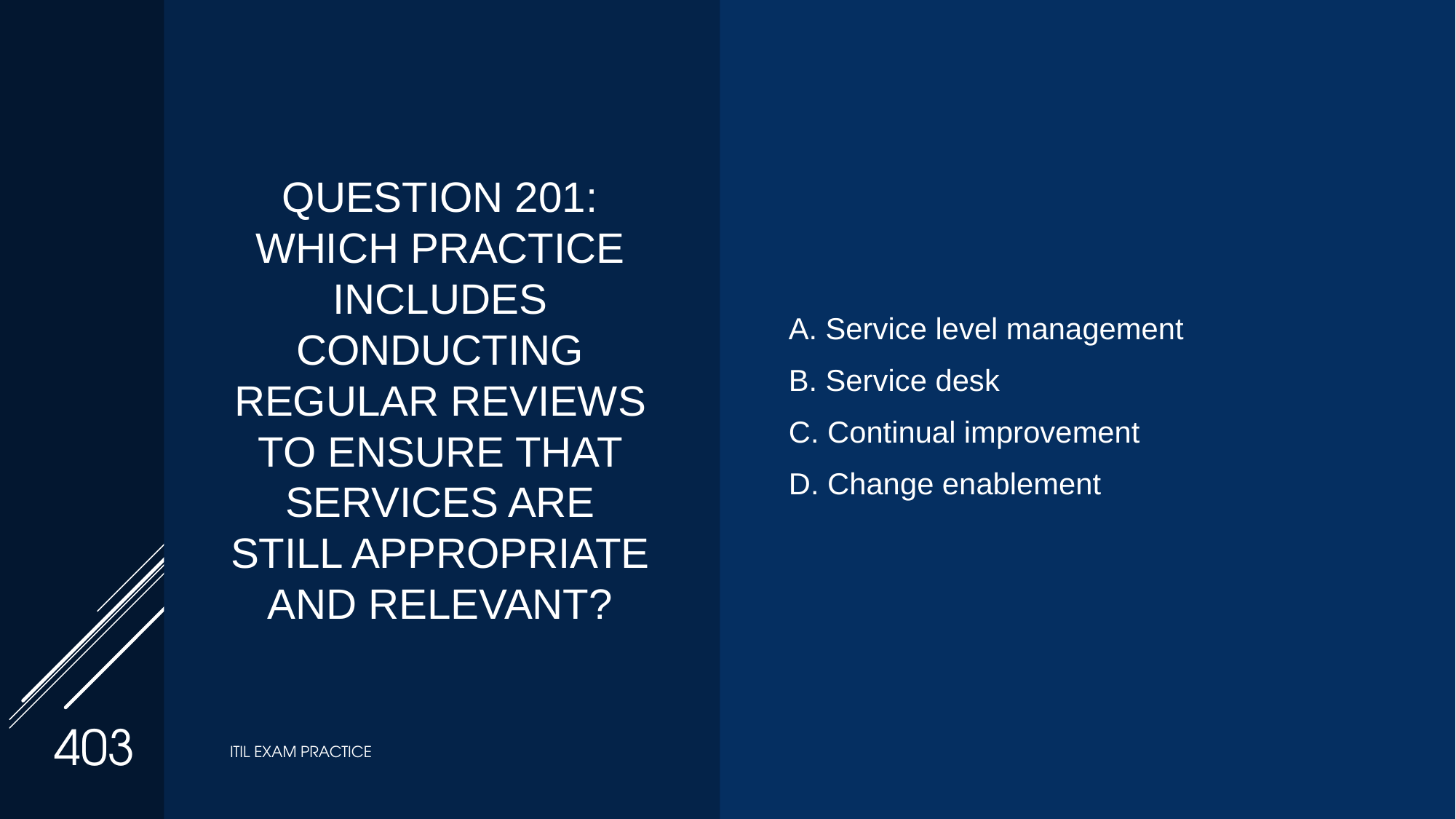

# Question 201: Which practice includes conducting regular reviews to ensure that services are still appropriate and relevant?
A. Service level management
B. Service desk
C. Continual improvement
D. Change enablement
403
ITIL EXAM PRACTICE